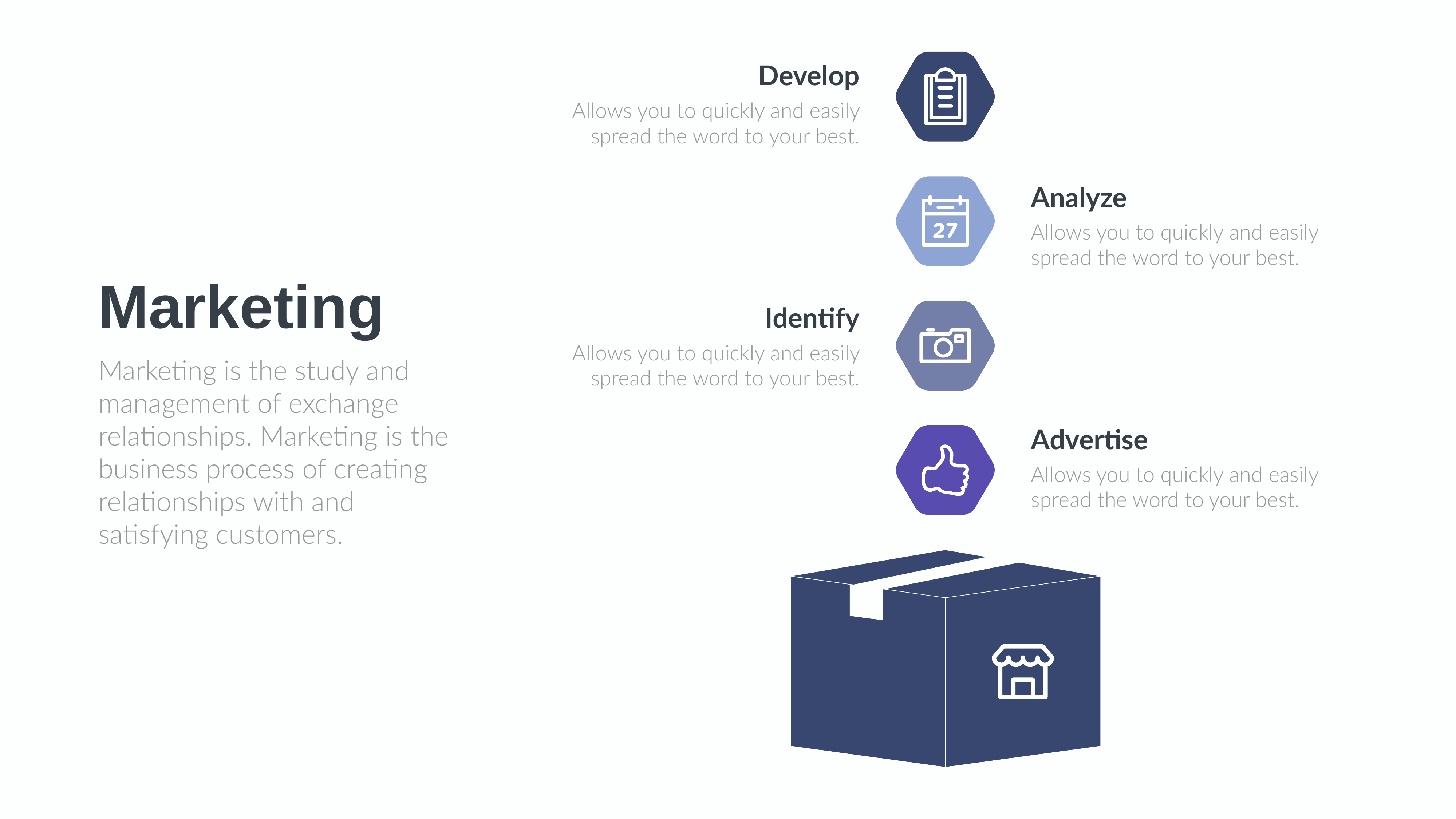

Develop

Allows you to quickly and easily spread the word to your best.

Analyze

Allows you to quickly and easily spread the word to your best.

Marketing
Marketing is the study and management of exchange relationships. Marketing is the business process of creating relationships with and satisfying customers.
Identify

Allows you to quickly and easily spread the word to your best.

Advertise

Allows you to quickly and easily spread the word to your best.